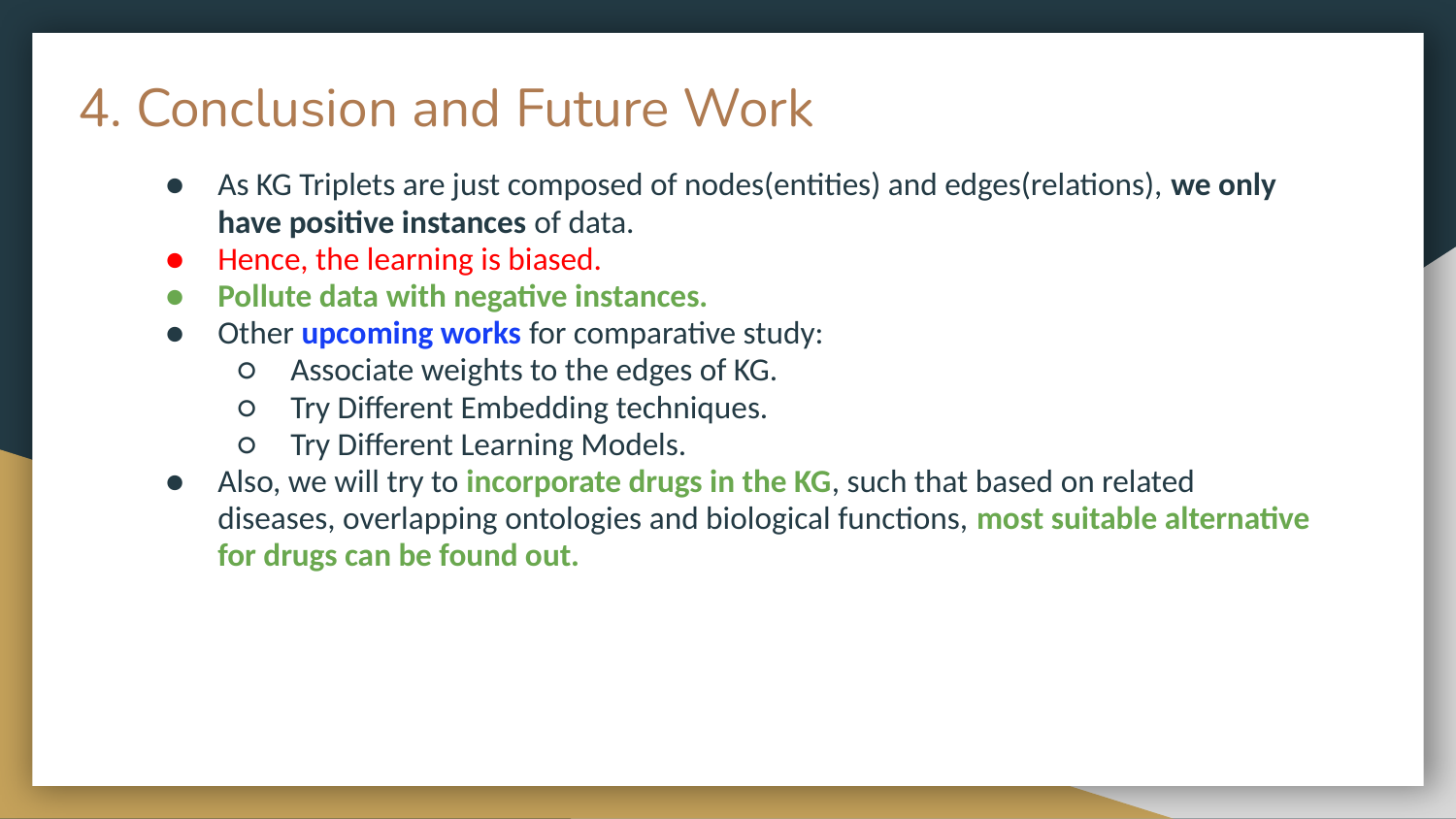

# 4. Conclusion and Future Work
As KG Triplets are just composed of nodes(entities) and edges(relations), we only have positive instances of data.
Hence, the learning is biased.
Pollute data with negative instances.
Other upcoming works for comparative study:
Associate weights to the edges of KG.
Try Different Embedding techniques.
Try Different Learning Models.
Also, we will try to incorporate drugs in the KG, such that based on related diseases, overlapping ontologies and biological functions, most suitable alternative for drugs can be found out.